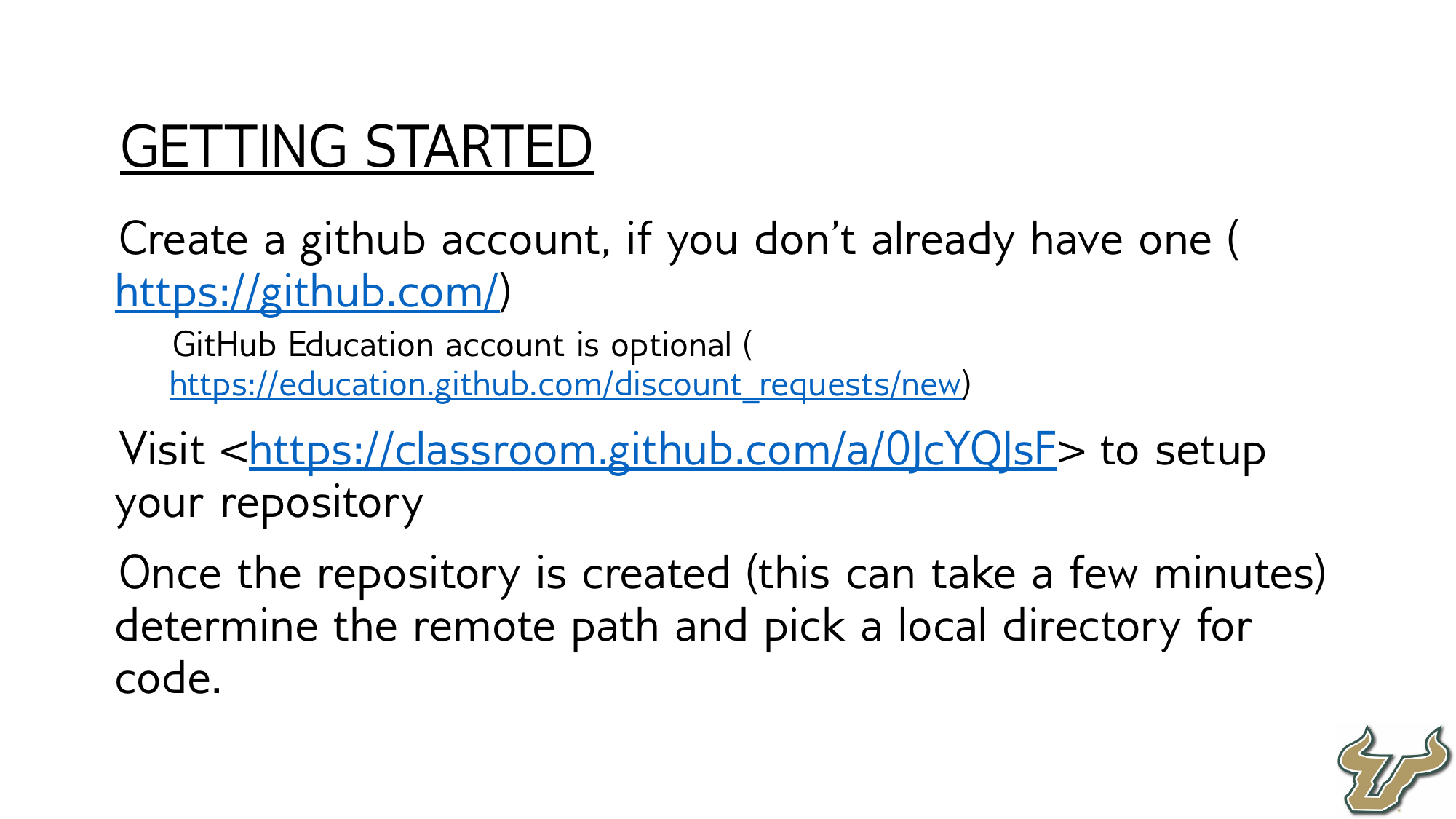

Getting Started
Create a github account, if you don’t already have one (https://github.com/)
GitHub Education account is optional (https://education.github.com/discount_requests/new)
Visit <https://classroom.github.com/a/0JcYQJsF> to setup your repository
Once the repository is created (this can take a few minutes) determine the remote path and pick a local directory for code.